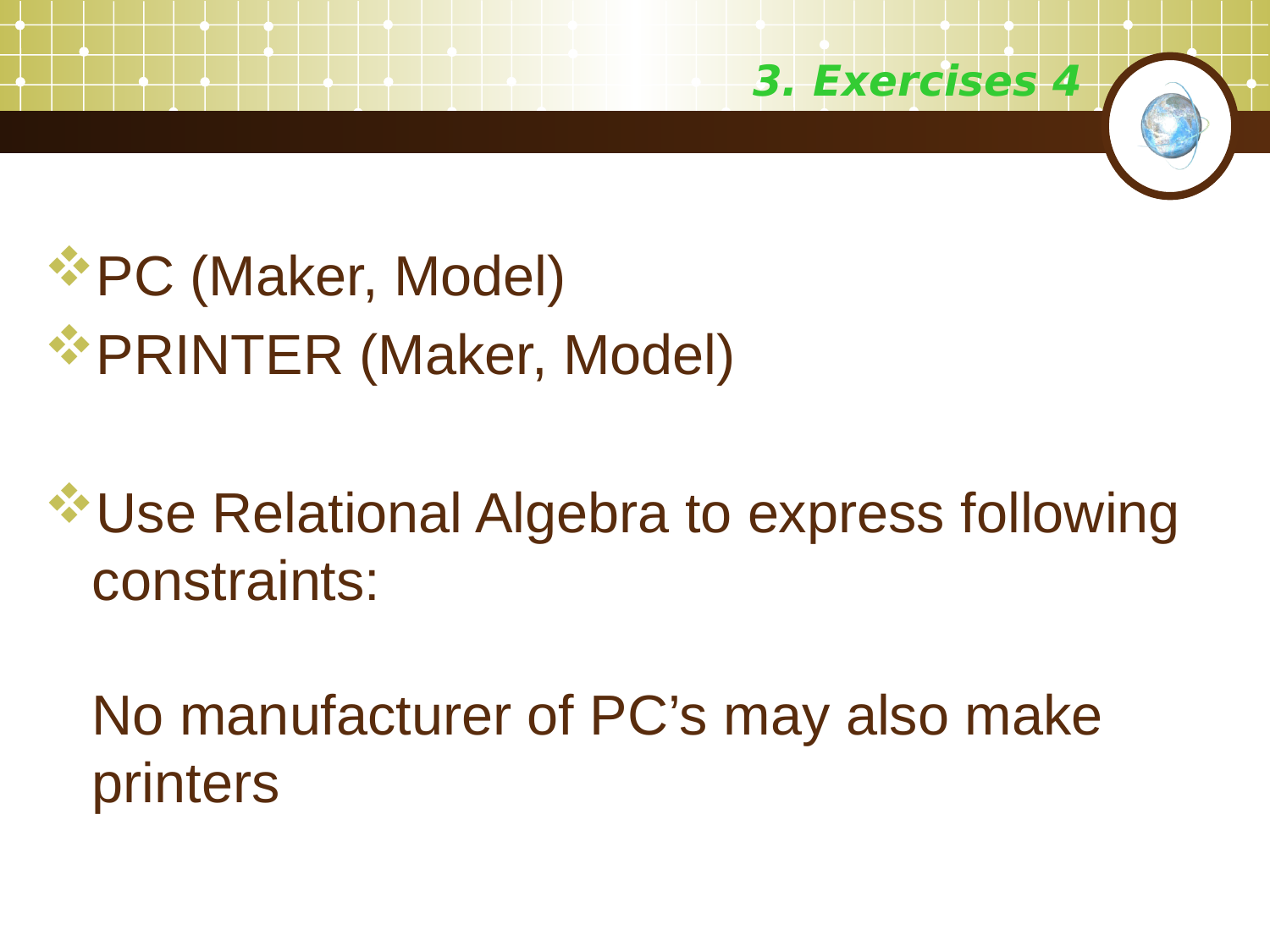

# 3. Exercises 4
PC (Maker, Model)
PRINTER (Maker, Model)

Use Relational Algebra to express following constraints:
No manufacturer of PC’s may also make printers